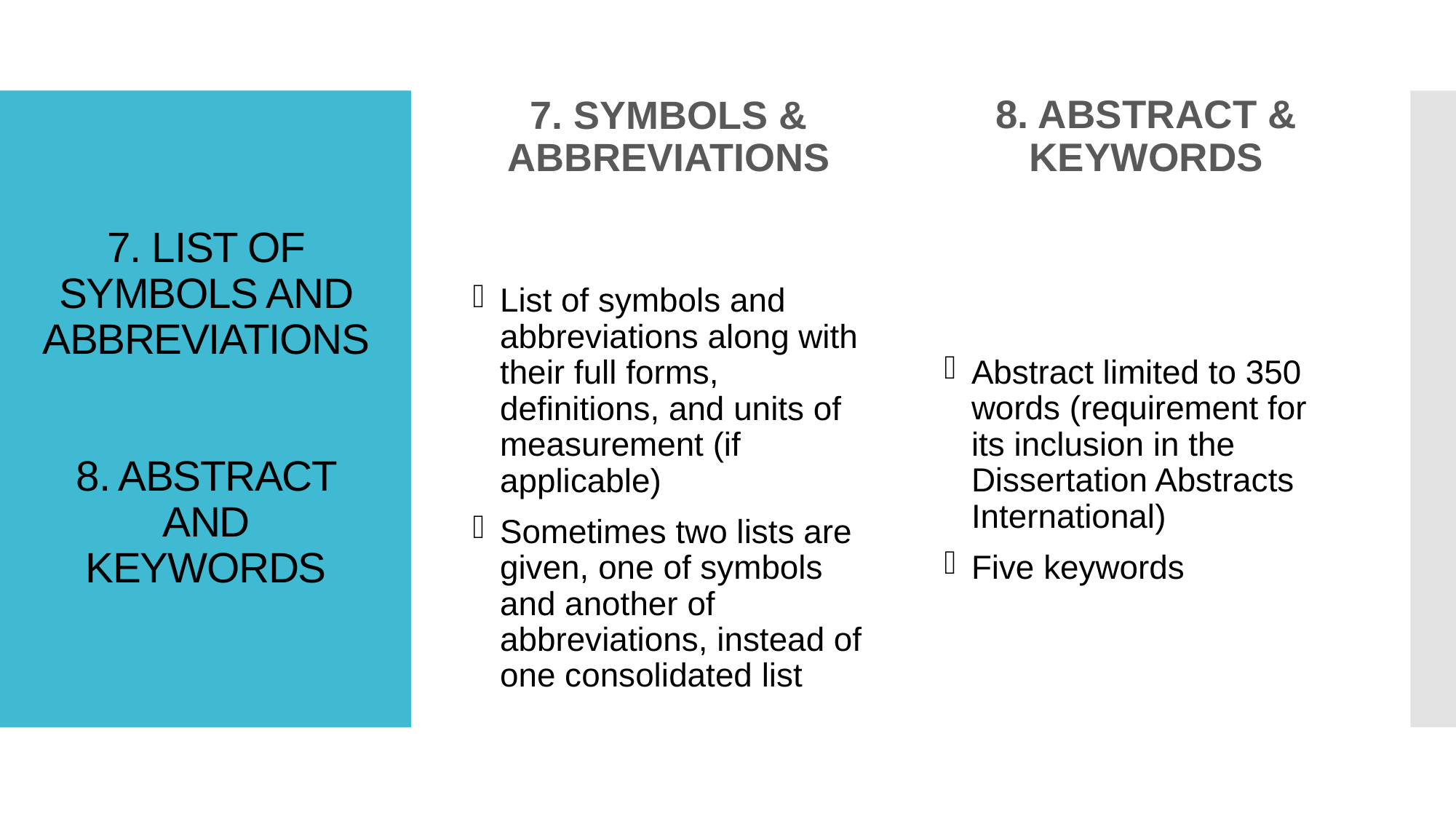

7. SYMBOLS & ABBREVIATIONS
8. ABSTRACT & KEYWORDS
# 7. LIST OF SYMBOLS AND ABBREVIATIONS 8. ABSTRACT AND KEYWORDS

List of symbols and abbreviations along with their full forms, definitions, and units of measurement (if applicable)
Sometimes two lists are given, one of symbols and another of abbreviations, instead of one consolidated list
Abstract limited to 350 words (requirement for its inclusion in the Dissertation Abstracts International)
Five keywords